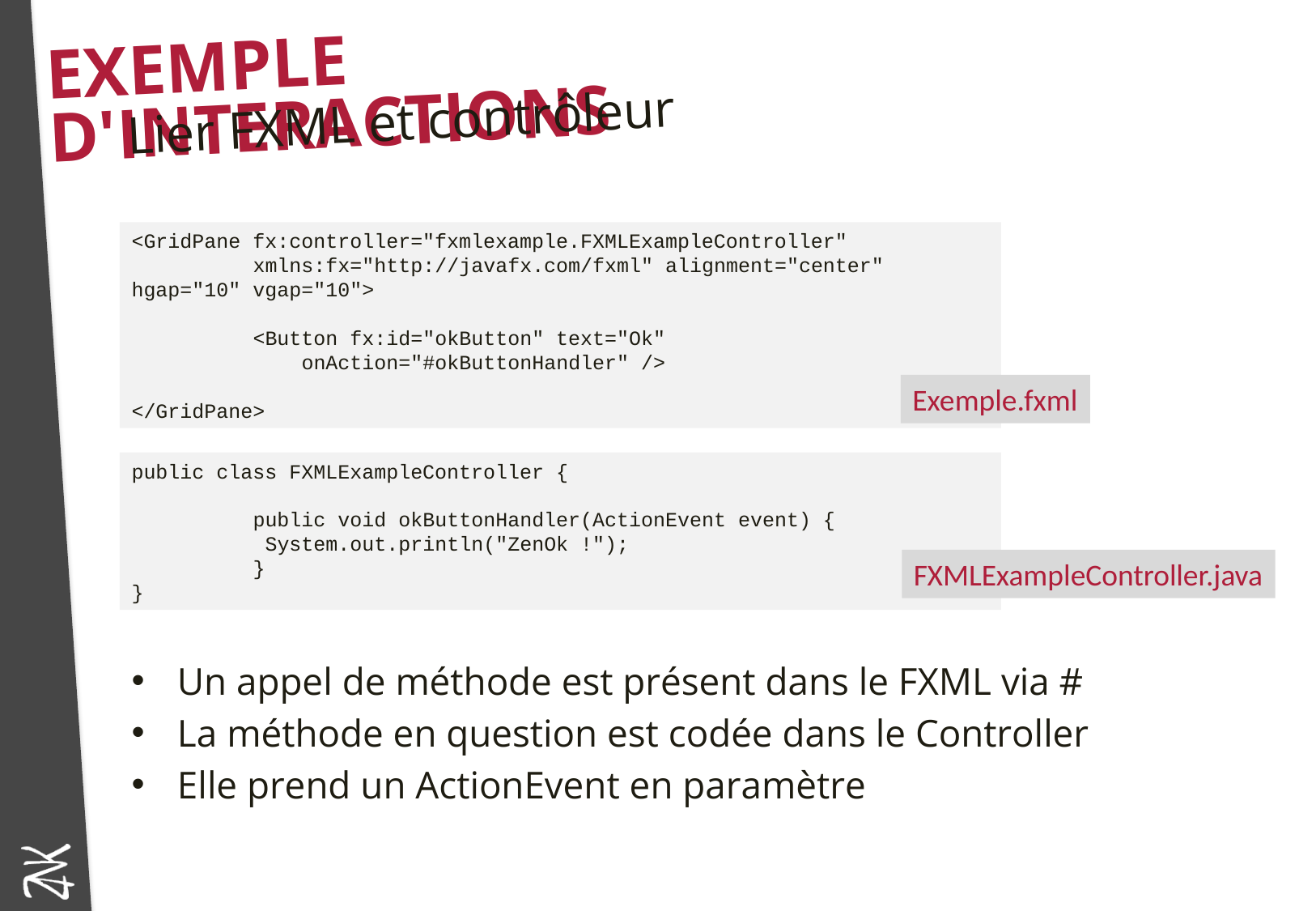

# Exemple d'interactions
Lier FXML et contrôleur
<GridPane fx:controller="fxmlexample.FXMLExampleController"
	xmlns:fx="http://javafx.com/fxml" alignment="center" hgap="10" vgap="10">

	<Button fx:id="okButton" text="Ok"
              onAction="#okButtonHandler" />

</GridPane>
Exemple.fxml
public class FXMLExampleController {

	public void okButtonHandler(ActionEvent event) {
           System.out.println("ZenOk !");
	}
}
FXMLExampleController.java
Un appel de méthode est présent dans le FXML via #
La méthode en question est codée dans le Controller
Elle prend un ActionEvent en paramètre